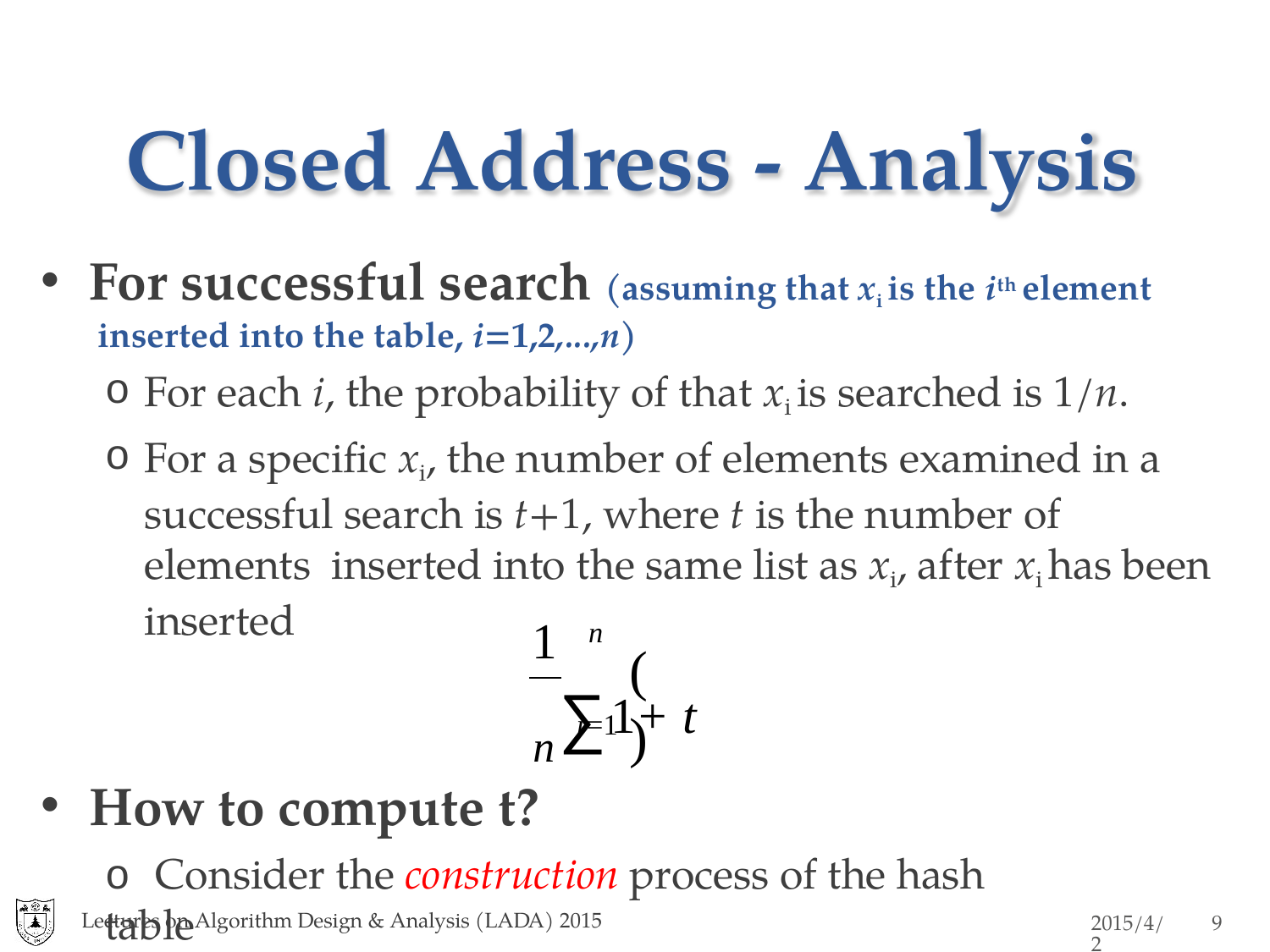

# Closed Address - Analysis
For successful search (assuming that xi is the ith element  inserted into the table, i=1,2,...,n)
For each i, the probability of that xi is searched is 1/n.
For a specific xi, the number of elements examined in a  successful search is t+1, where t is the number of elements  inserted into the same list as xi, after xi has been inserted
1
n
n∑1+ t
(	)

i=1
How to compute t?
o Consider the construction process of the hash table
Lectures on Algorithm Design & Analysis (LADA) 2015
9
2015/4/2